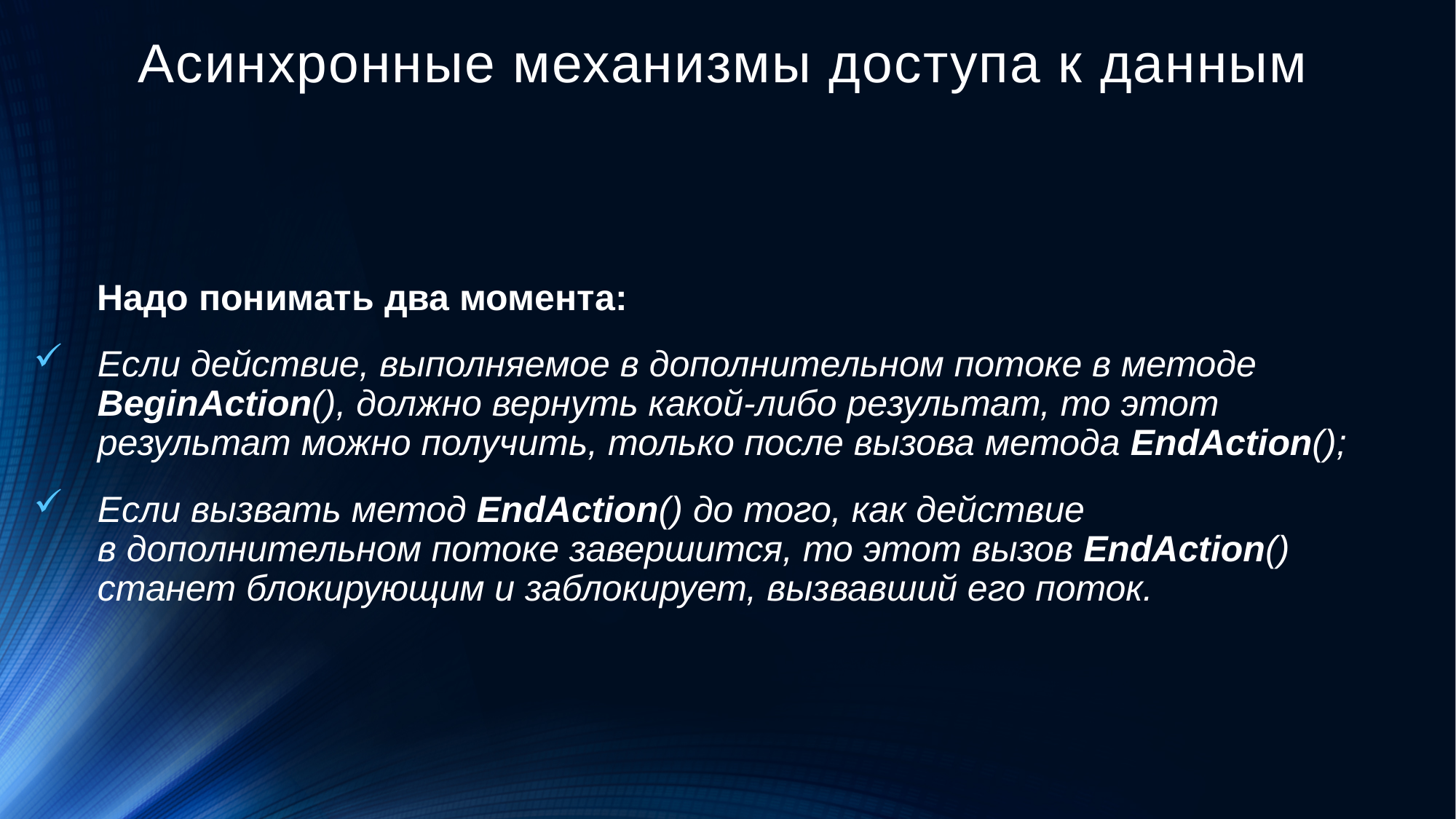

# Асинхронные механизмы доступа к данным
Надо понимать два момента:
Если действие, выполняемое в дополнительном потоке в методе BeginAction(), должно вернуть какой-либо результат, то этот результат можно получить, только после вызова метода EndAction();
Если вызвать метод EndAction() до того, как действие в дополнительном потоке завершится, то этот вызов EndAction() станет блокирующим и заблокирует, вызвавший его поток.